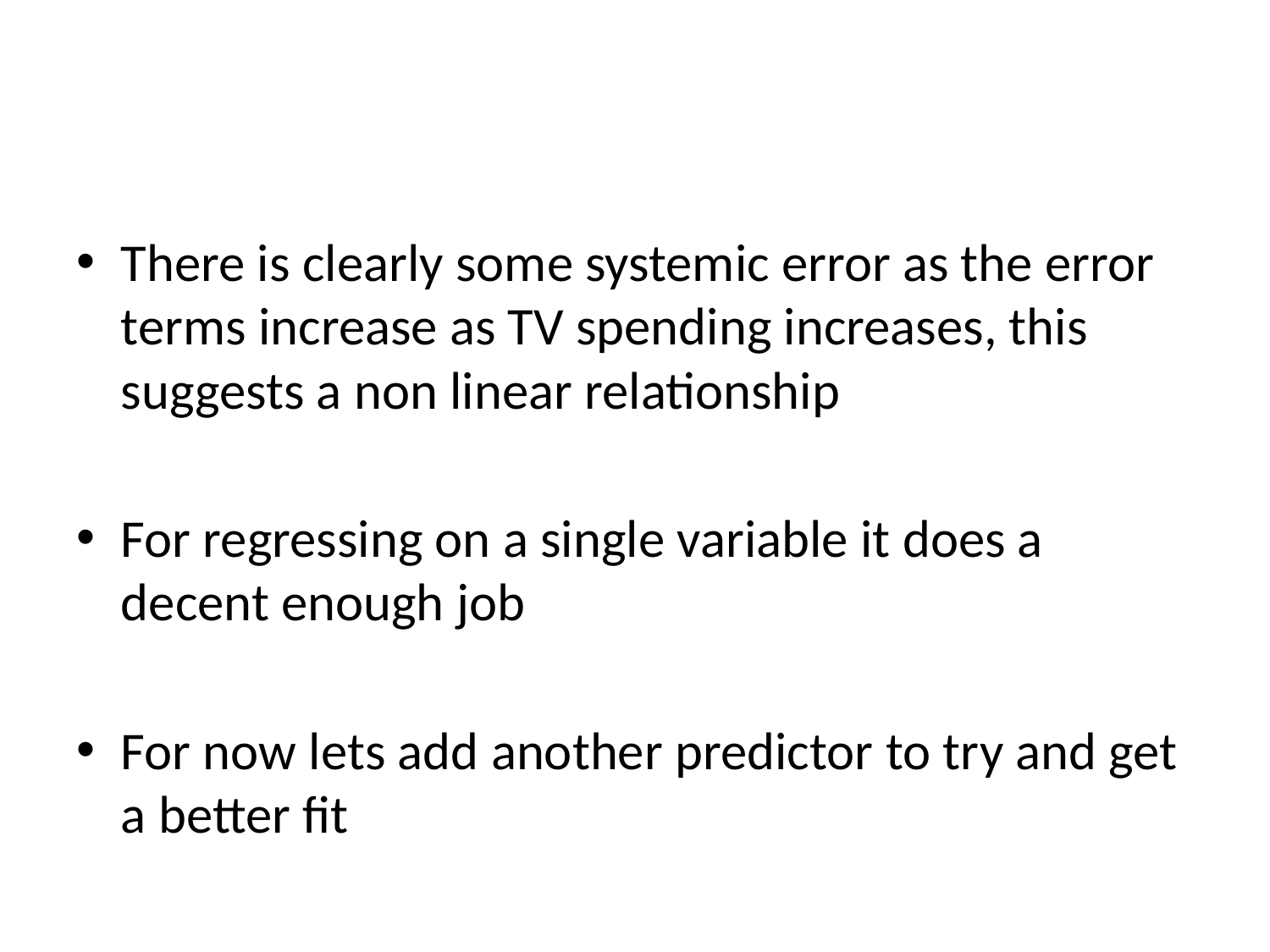

#
There is clearly some systemic error as the error terms increase as TV spending increases, this suggests a non linear relationship

For regressing on a single variable it does a decent enough job

For now lets add another predictor to try and get a better fit